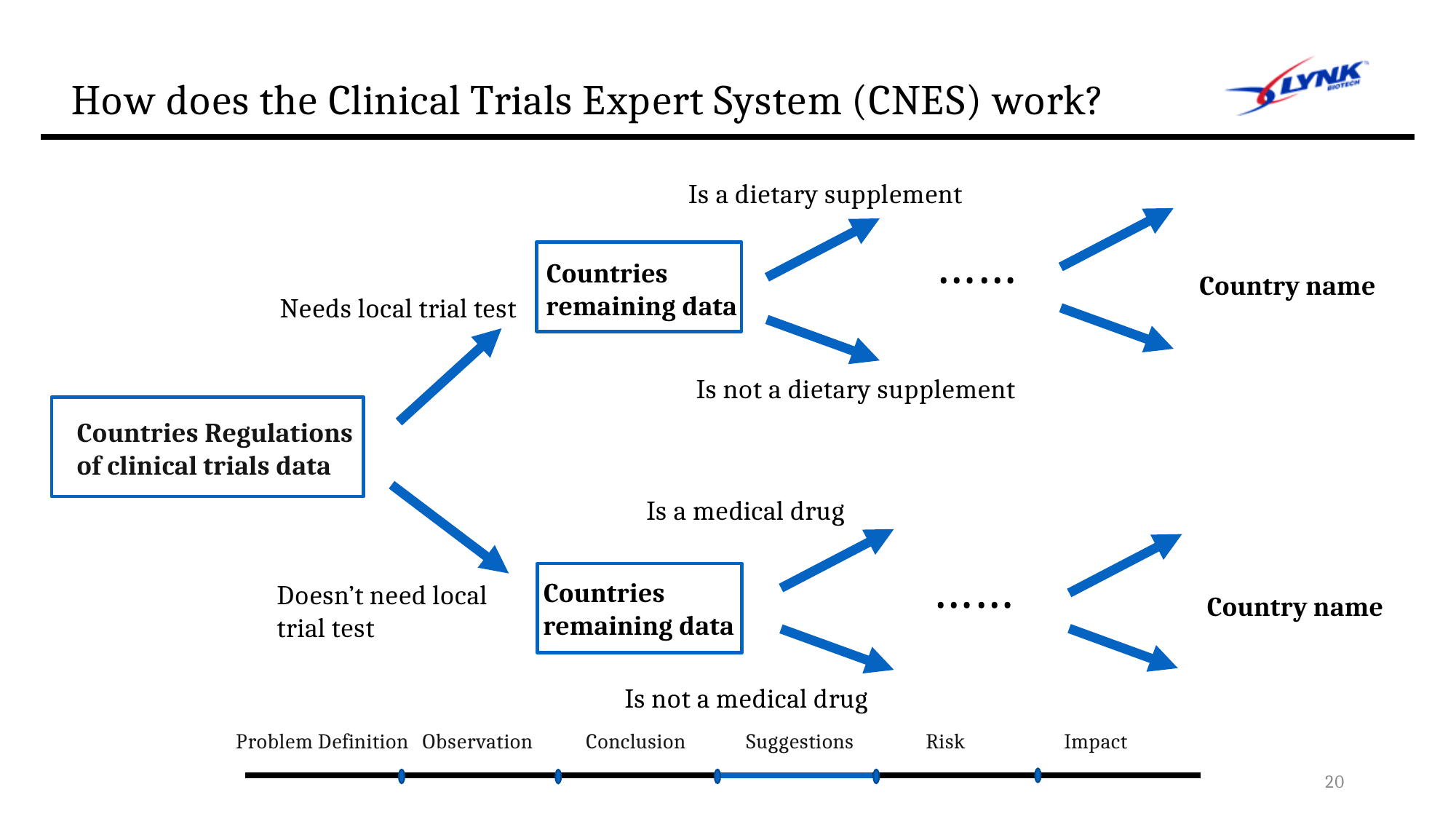

How does the Clinical Trials Expert System (CNES) work?
Is a dietary supplement
……

Countries remaining data
Needs local trial test
Is not a dietary supplement

Is a medical drug
……
Doesn’t need local trial test
Country name
Countries Regulations of clinical trials data

Countries remaining data
Country name
Is not a medical drug